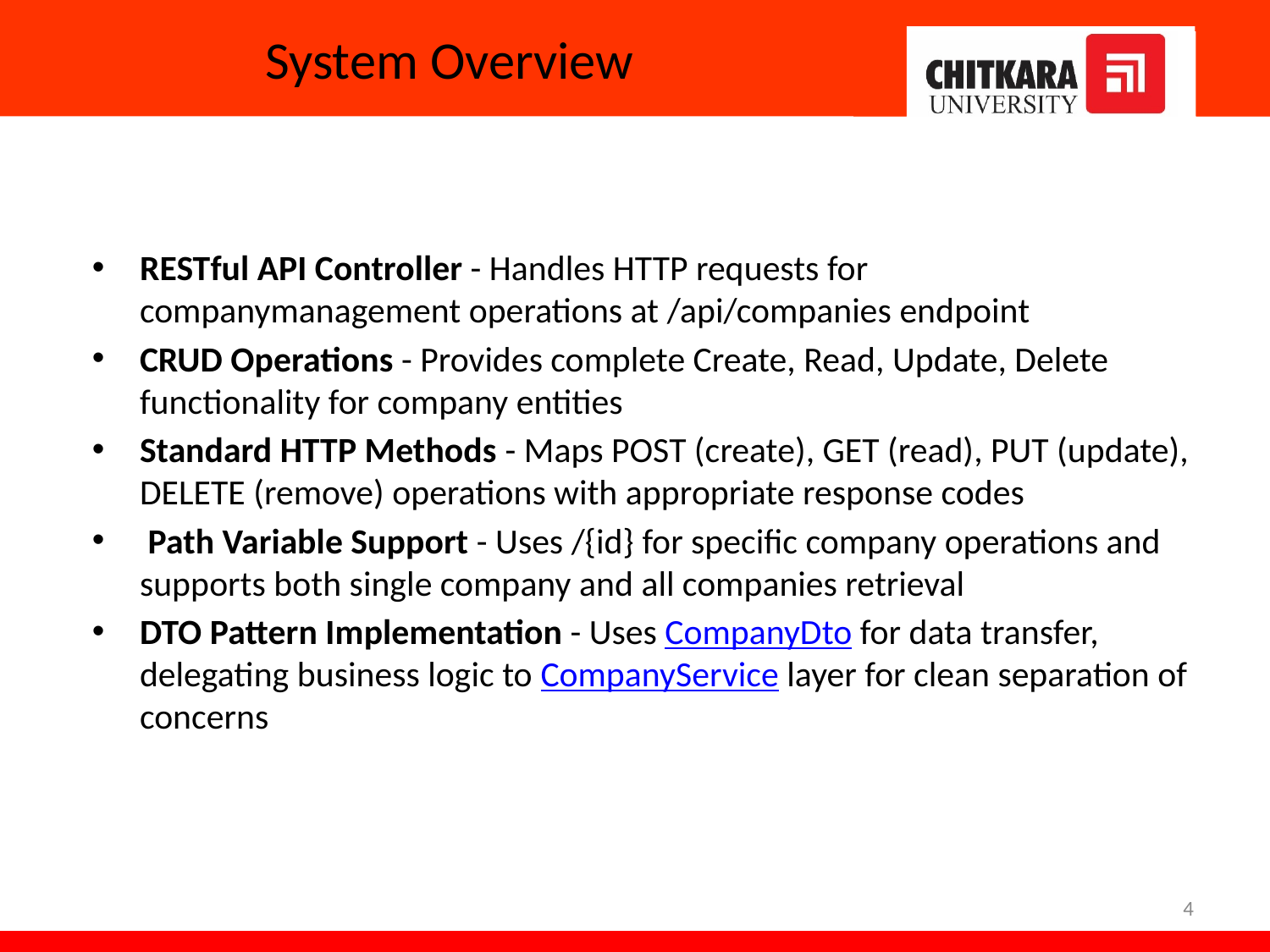

# System Overview

RESTful API Controller - Handles HTTP requests for companymanagement operations at /api/companies endpoint
CRUD Operations - Provides complete Create, Read, Update, Delete functionality for company entities
Standard HTTP Methods - Maps POST (create), GET (read), PUT (update), DELETE (remove) operations with appropriate response codes
 Path Variable Support - Uses /{id} for specific company operations and supports both single company and all companies retrieval
DTO Pattern Implementation - Uses CompanyDto for data transfer, delegating business logic to CompanyService layer for clean separation of concerns

4